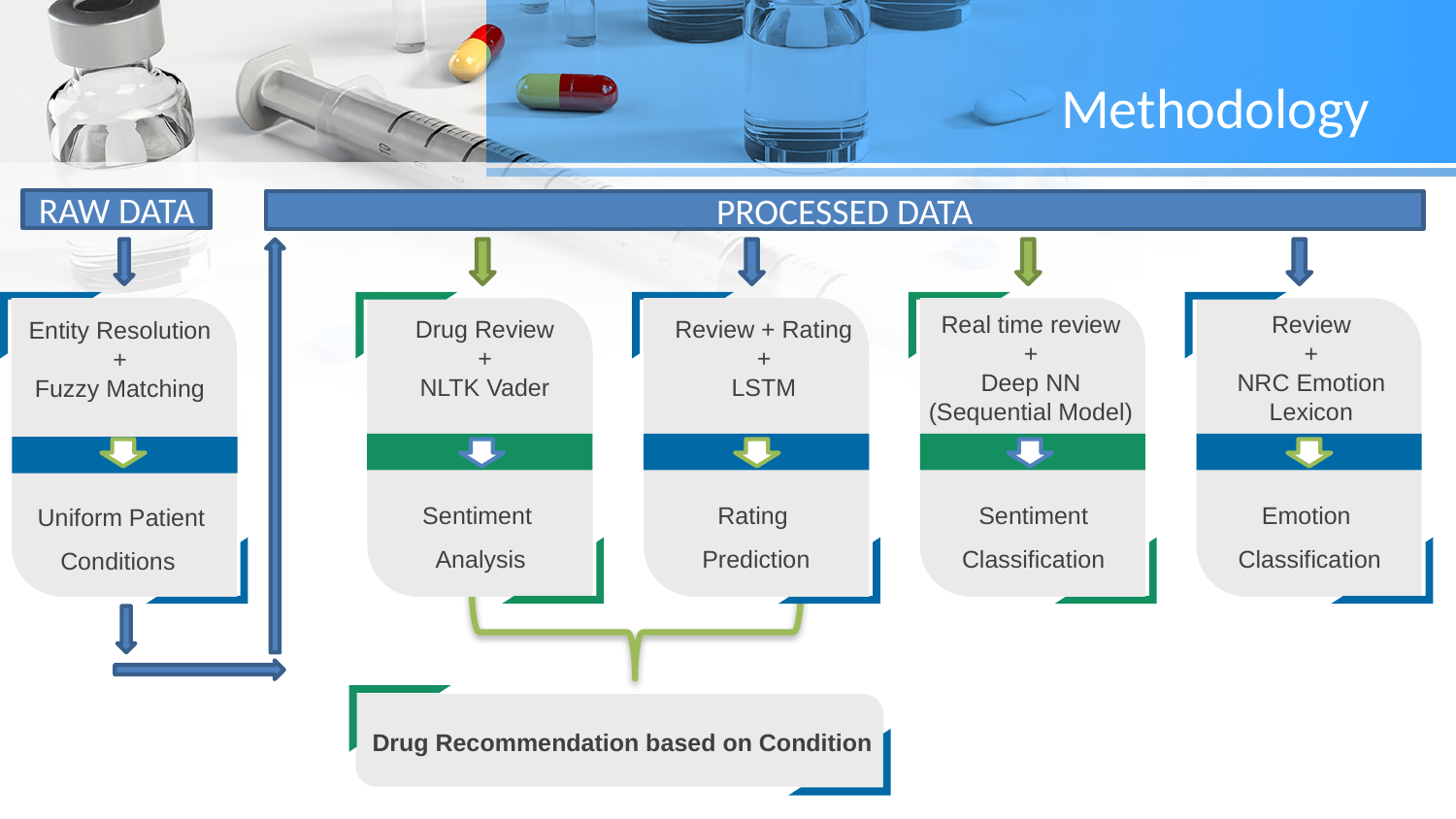

# Methodology
RAW DATA
PROCESSED DATA

Uniform Patient Conditions

Sentiment Classification

Emotion
Classification

Rating
Prediction

Sentiment
Analysis
Real time review
+
Deep NN (Sequential Model)
Review
+
NRC Emotion Lexicon
Drug Review
+
NLTK Vader
Review + Rating
+
LSTM
Entity Resolution
+
Fuzzy Matching

Drug Recommendation based on Condition